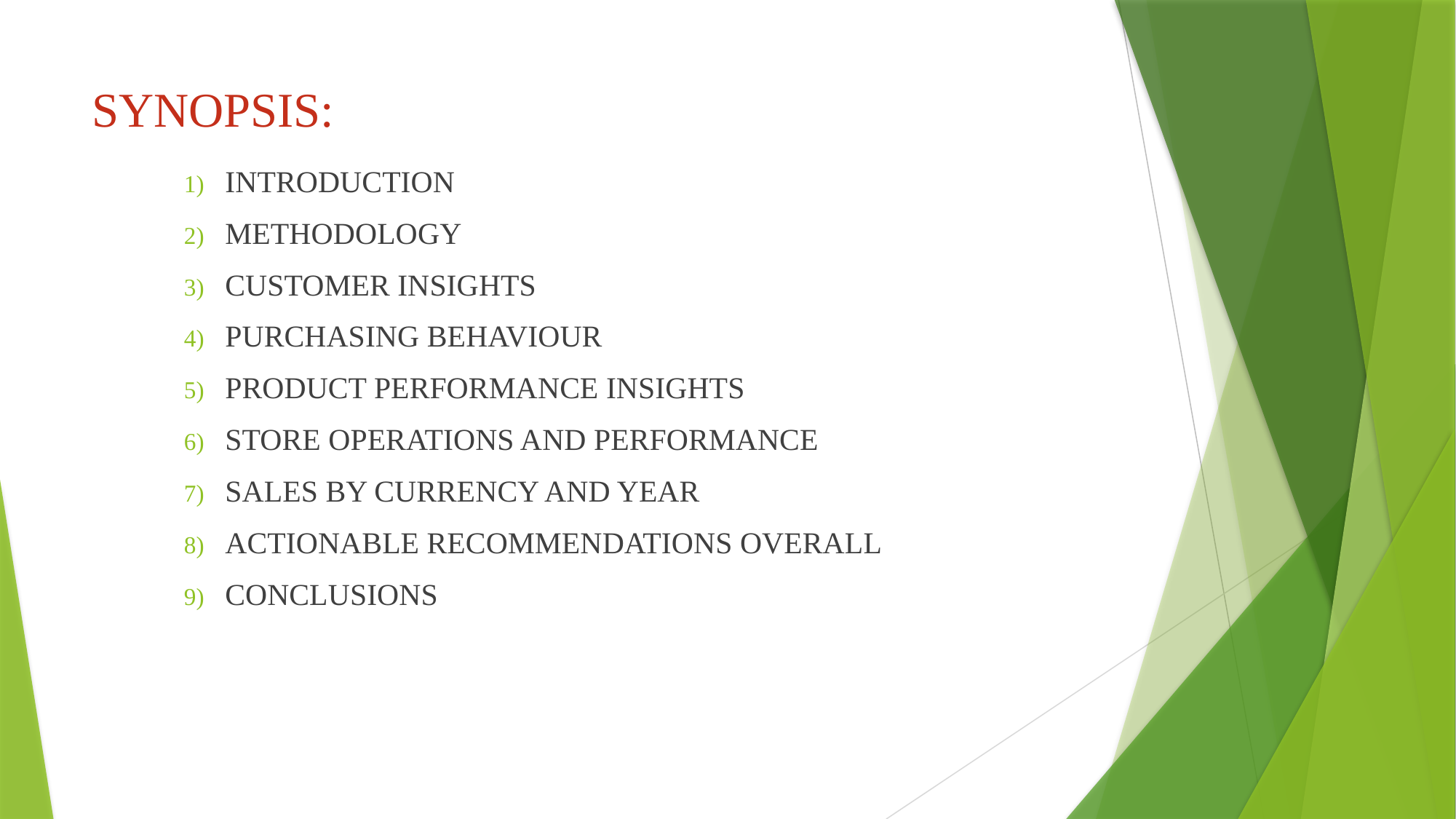

# SYNOPSIS:
INTRODUCTION
METHODOLOGY
CUSTOMER INSIGHTS
PURCHASING BEHAVIOUR
PRODUCT PERFORMANCE INSIGHTS
STORE OPERATIONS AND PERFORMANCE
SALES BY CURRENCY AND YEAR
ACTIONABLE RECOMMENDATIONS OVERALL
CONCLUSIONS